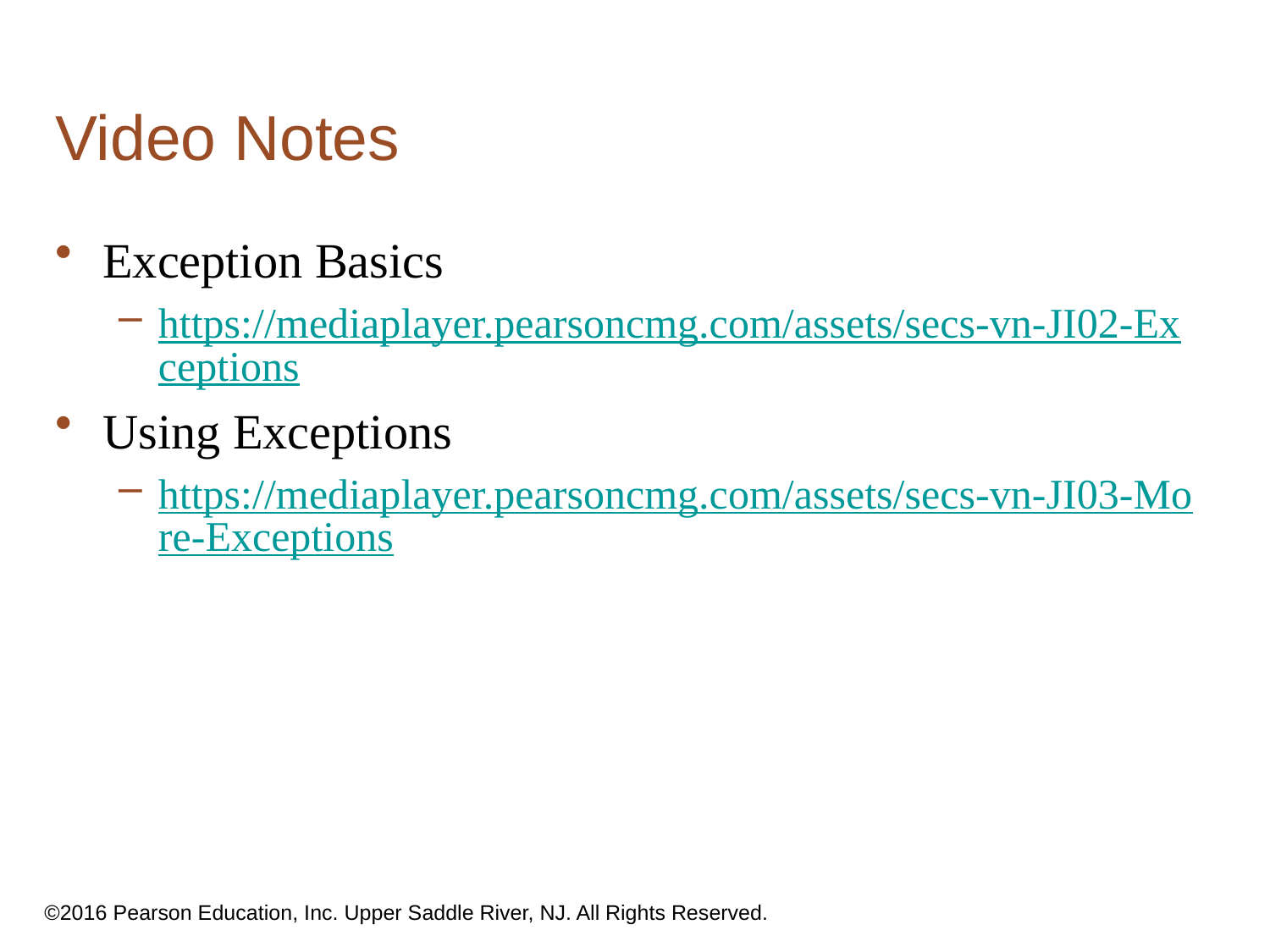

# Video Notes
Exception Basics
https://mediaplayer.pearsoncmg.com/assets/secs-vn-JI02-Exceptions
Using Exceptions
https://mediaplayer.pearsoncmg.com/assets/secs-vn-JI03-More-Exceptions